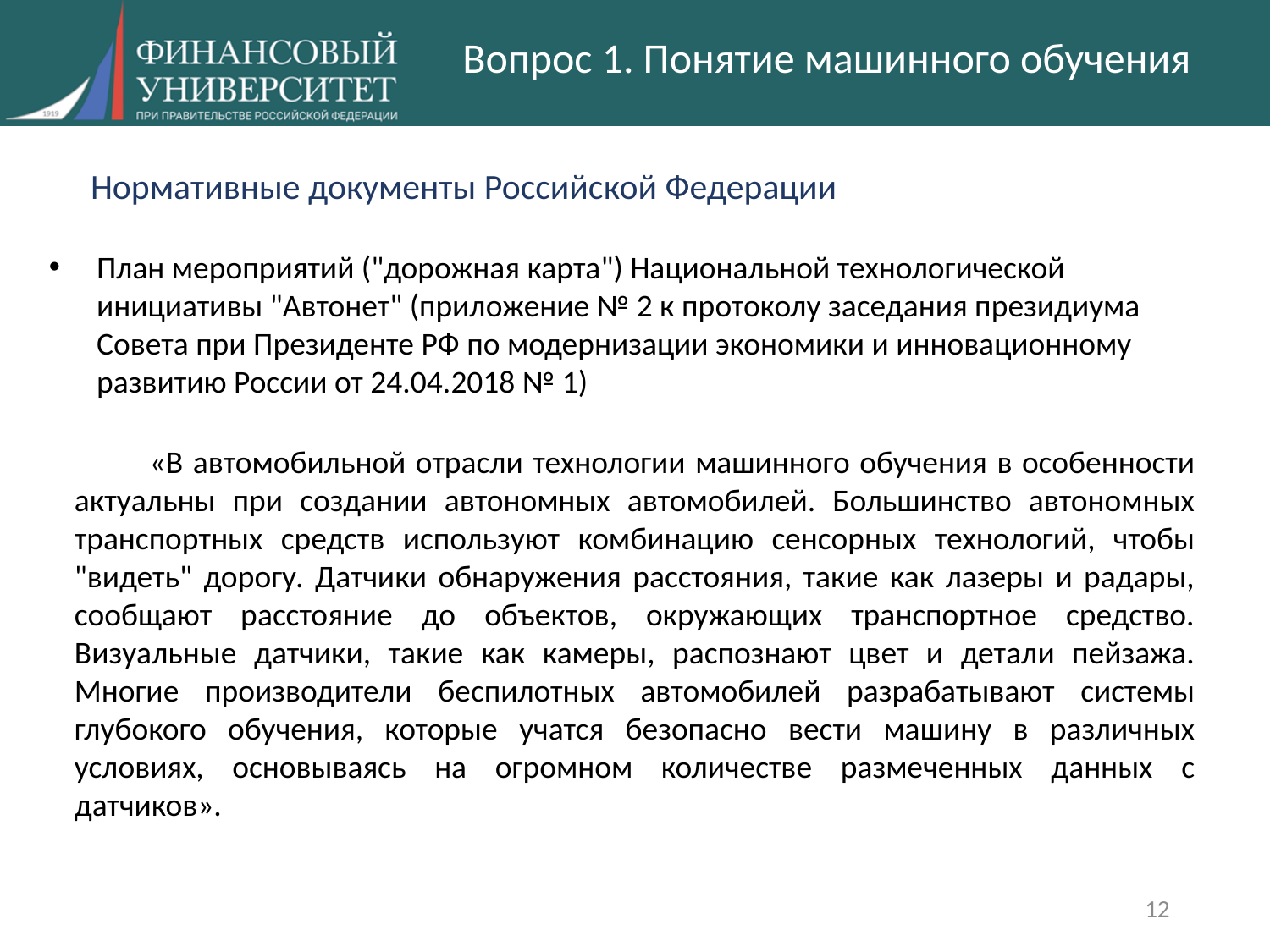

# Вопрос 1. Понятие машинного обучения
Нормативные документы Российской Федерации
План мероприятий ("дорожная карта") Национальной технологической инициативы "Автонет" (приложение № 2 к протоколу заседания президиума Совета при Президенте РФ по модернизации экономики и инновационному развитию России от 24.04.2018 № 1)
«В автомобильной отрасли технологии машинного обучения в особенности актуальны при создании автономных автомобилей. Большинство автономных транспортных средств используют комбинацию сенсорных технологий, чтобы "видеть" дорогу. Датчики обнаружения расстояния, такие как лазеры и радары, сообщают расстояние до объектов, окружающих транспортное средство. Визуальные датчики, такие как камеры, распознают цвет и детали пейзажа. Многие производители беспилотных автомобилей разрабатывают системы глубокого обучения, которые учатся безопасно вести машину в различных условиях, основываясь на огромном количестве размеченных данных с датчиков».
12